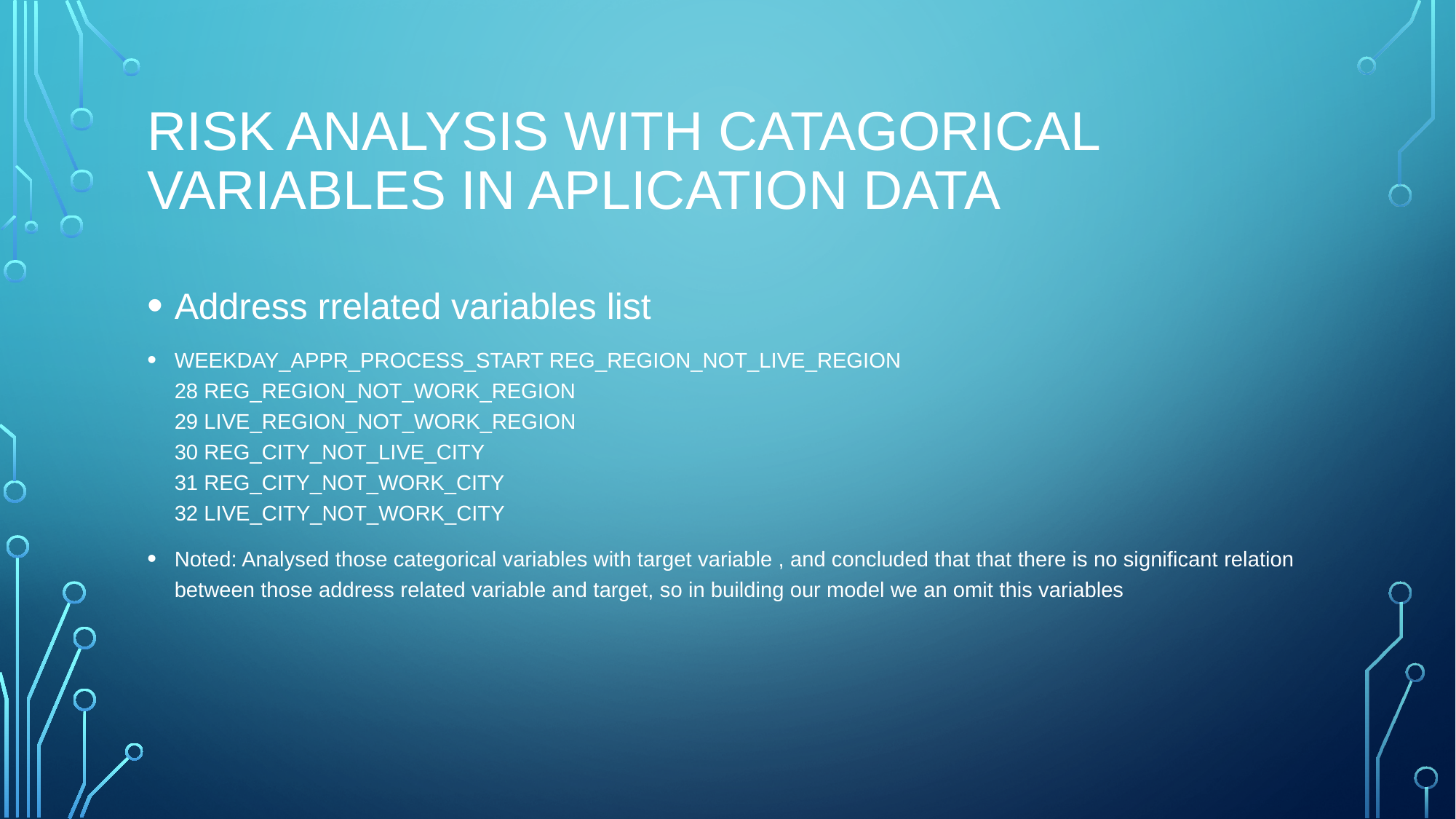

# Risk analysis with catagorical variables in Aplication Data
Address rrelated variables list
WEEKDAY_APPR_PROCESS_START REG_REGION_NOT_LIVE_REGION
28 REG_REGION_NOT_WORK_REGION
29 LIVE_REGION_NOT_WORK_REGION
30 REG_CITY_NOT_LIVE_CITY
31 REG_CITY_NOT_WORK_CITY
32 LIVE_CITY_NOT_WORK_CITY
Noted: Analysed those categorical variables with target variable , and concluded that that there is no significant relation between those address related variable and target, so in building our model we an omit this variables